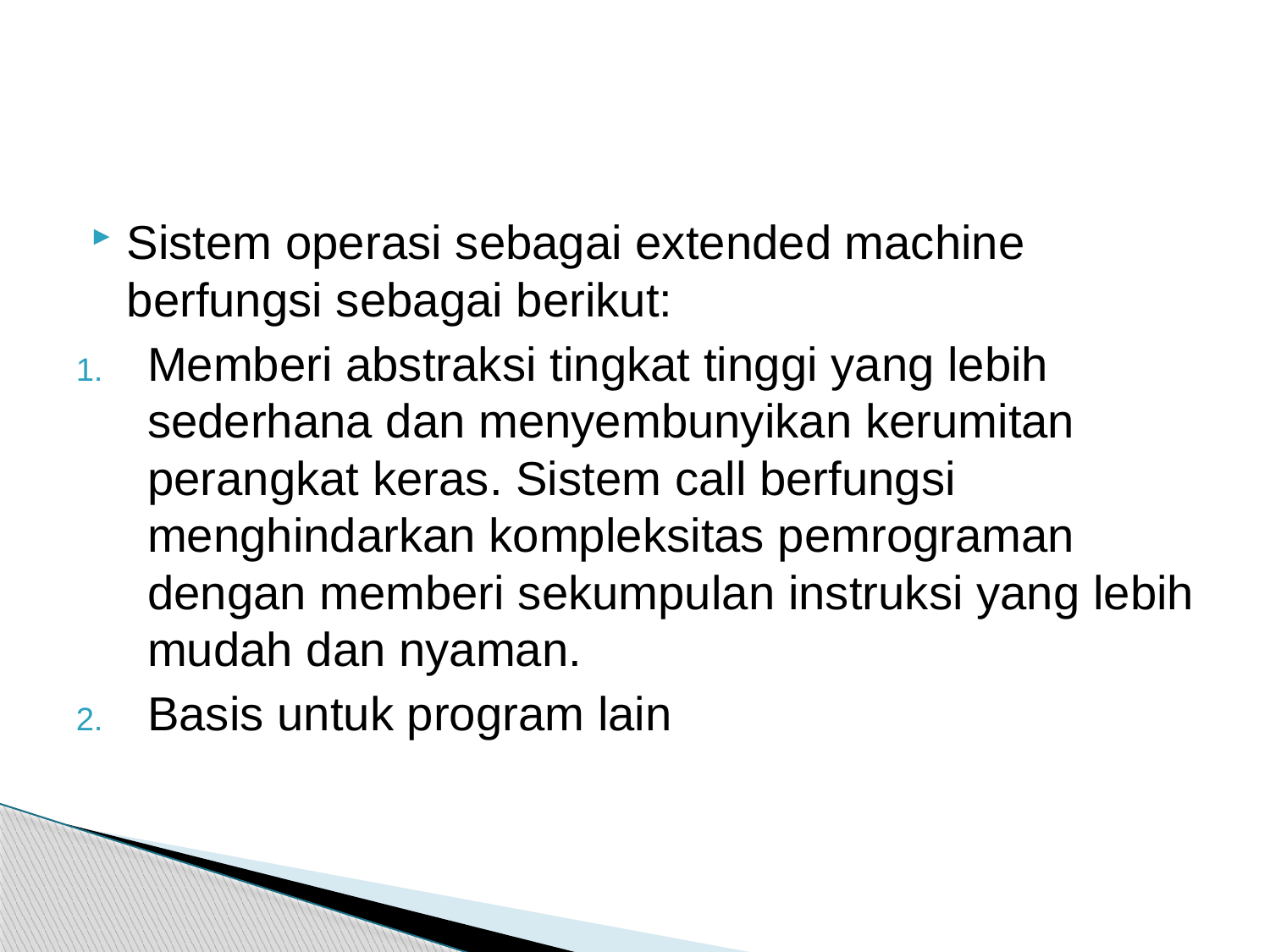

#
Sistem operasi sebagai extended machine berfungsi sebagai berikut:
Memberi abstraksi tingkat tinggi yang lebih sederhana dan menyembunyikan kerumitan perangkat keras. Sistem call berfungsi menghindarkan kompleksitas pemrograman dengan memberi sekumpulan instruksi yang lebih mudah dan nyaman.
Basis untuk program lain